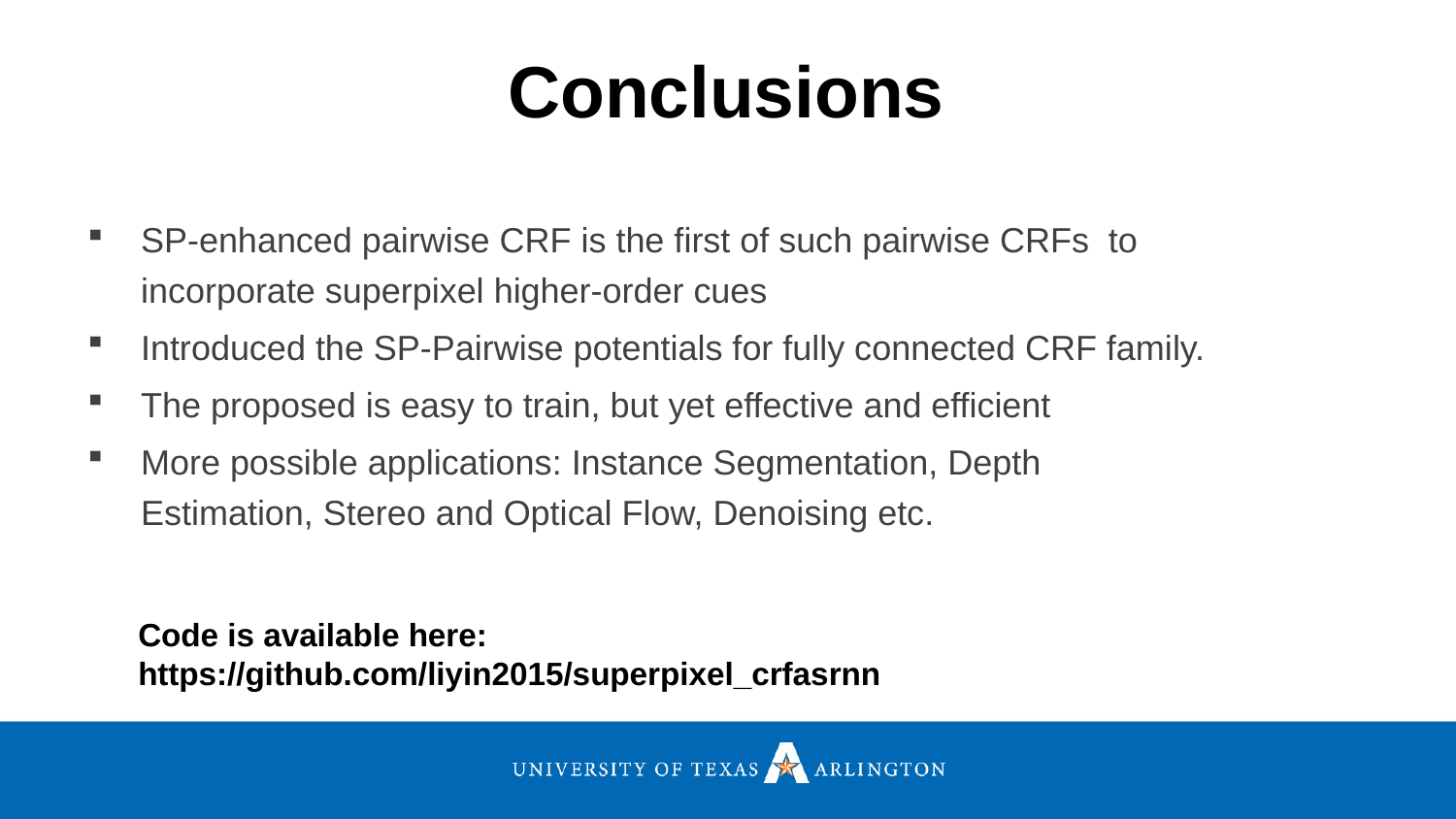

Conclusions
SP-enhanced pairwise CRF is the first of such pairwise CRFs  to incorporate superpixel higher-order cues
Introduced the SP-Pairwise potentials for fully connected CRF family.
The proposed is easy to train, but yet effective and efficient
More possible applications: Instance Segmentation, Depth Estimation, Stereo and Optical Flow, Denoising etc.

Code is available here: https://github.com/liyin2015/superpixel_crfasrnn